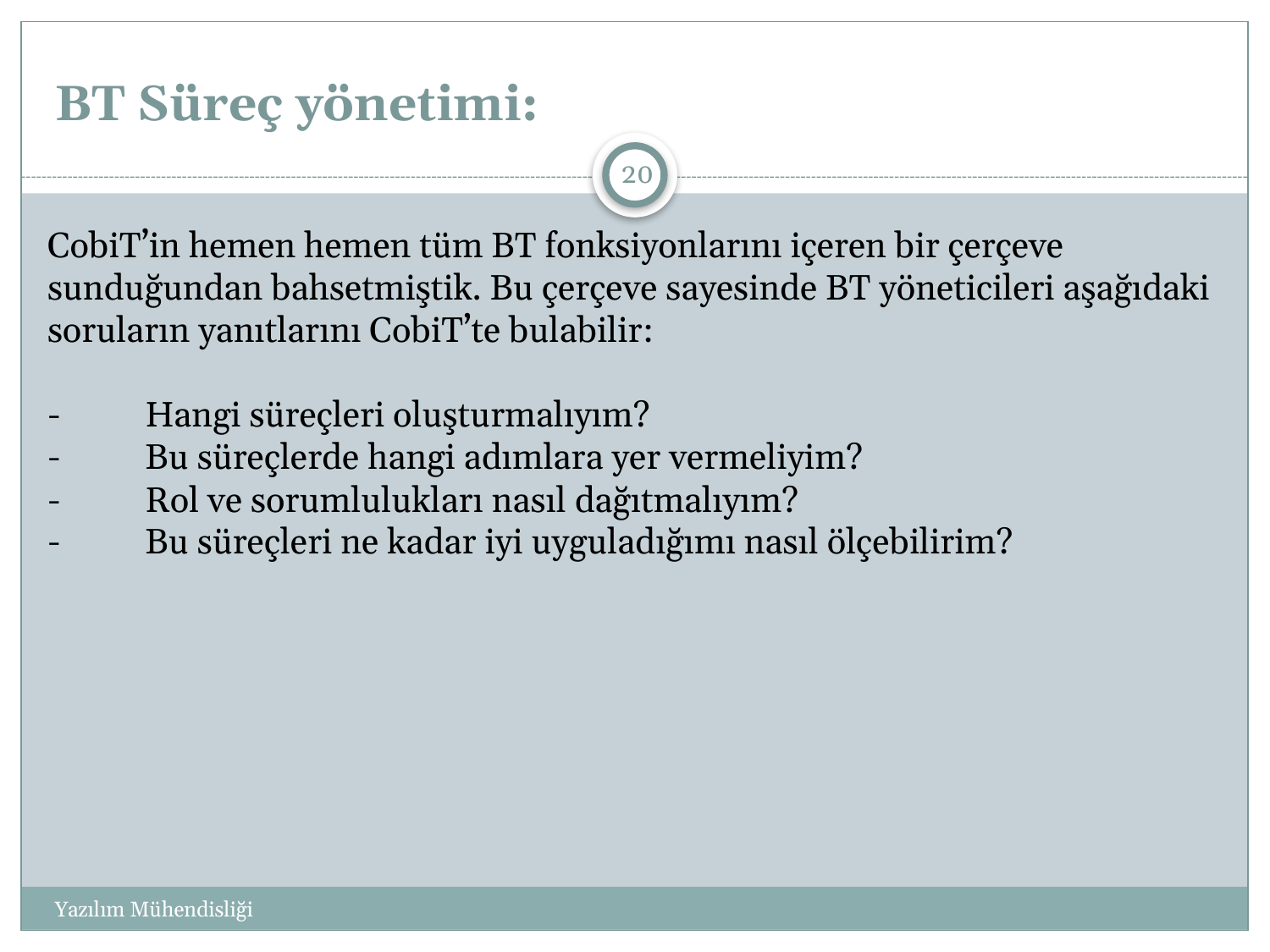

# BT Süreç yönetimi:
20
CobiT’in hemen hemen tüm BT fonksiyonlarını içeren bir çerçeve sunduğundan bahsetmiştik. Bu çerçeve sayesinde BT yöneticileri aşağıdaki soruların yanıtlarını CobiT’te bulabilir:

-          Hangi süreçleri oluşturmalıyım?
-          Bu süreçlerde hangi adımlara yer vermeliyim?
-          Rol ve sorumlulukları nasıl dağıtmalıyım?
-          Bu süreçleri ne kadar iyi uyguladığımı nasıl ölçebilirim?

Yazılım Mühendisliği